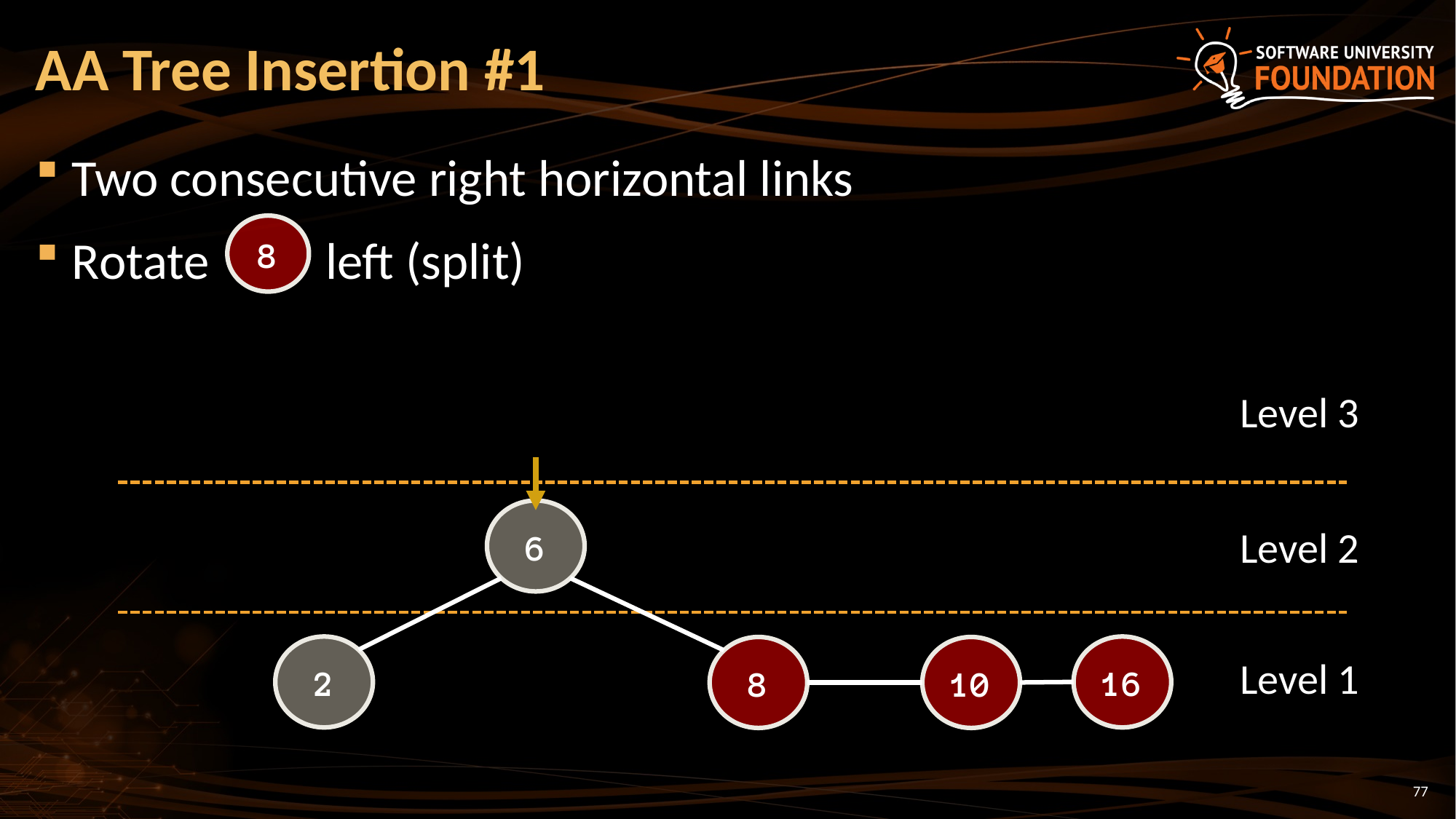

# AA Tree Insertion #1
Two consecutive right horizontal links
Rotate          left (split)
8
Level 3
6
Level 2
16
2
8
10
Level 1
77